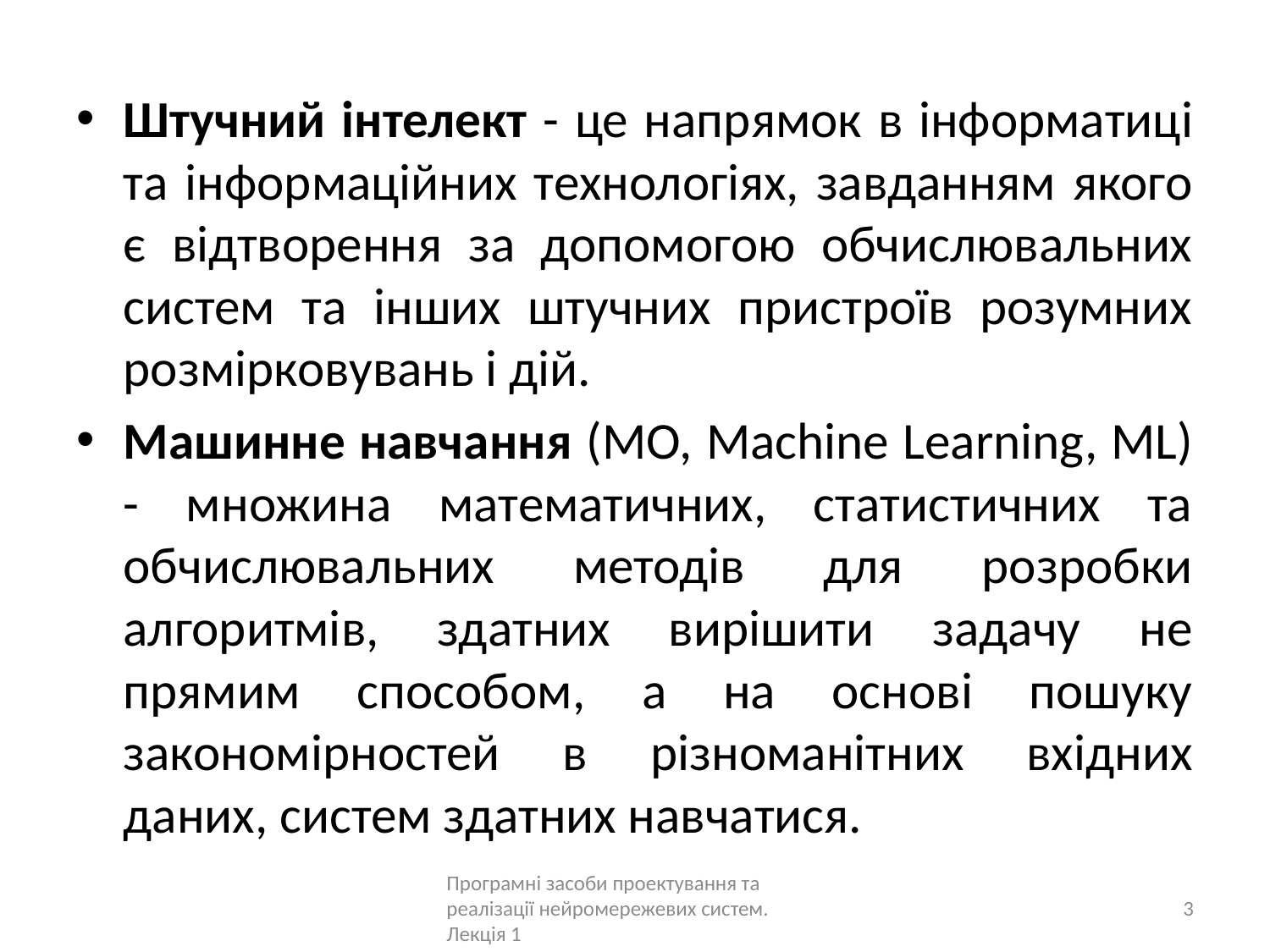

Штучний інтелект - це напрямок в інформатиці та інформаційних технологіях, завданням якого є відтворення за допомогою обчислювальних систем та інших штучних пристроїв розумних розмірковувань і дій.
Машинне навчання (МО, Machine Learning, ML) - множина математичних, статистичних та обчислювальних методів для розробки алгоритмів, здатних вирішити задачу не прямим способом, а на основі пошуку закономірностей в різноманітних вхідних даних, систем здатних навчатися.
Програмні засоби проектування та реалізації нейромережевих систем. Лекція 1
3